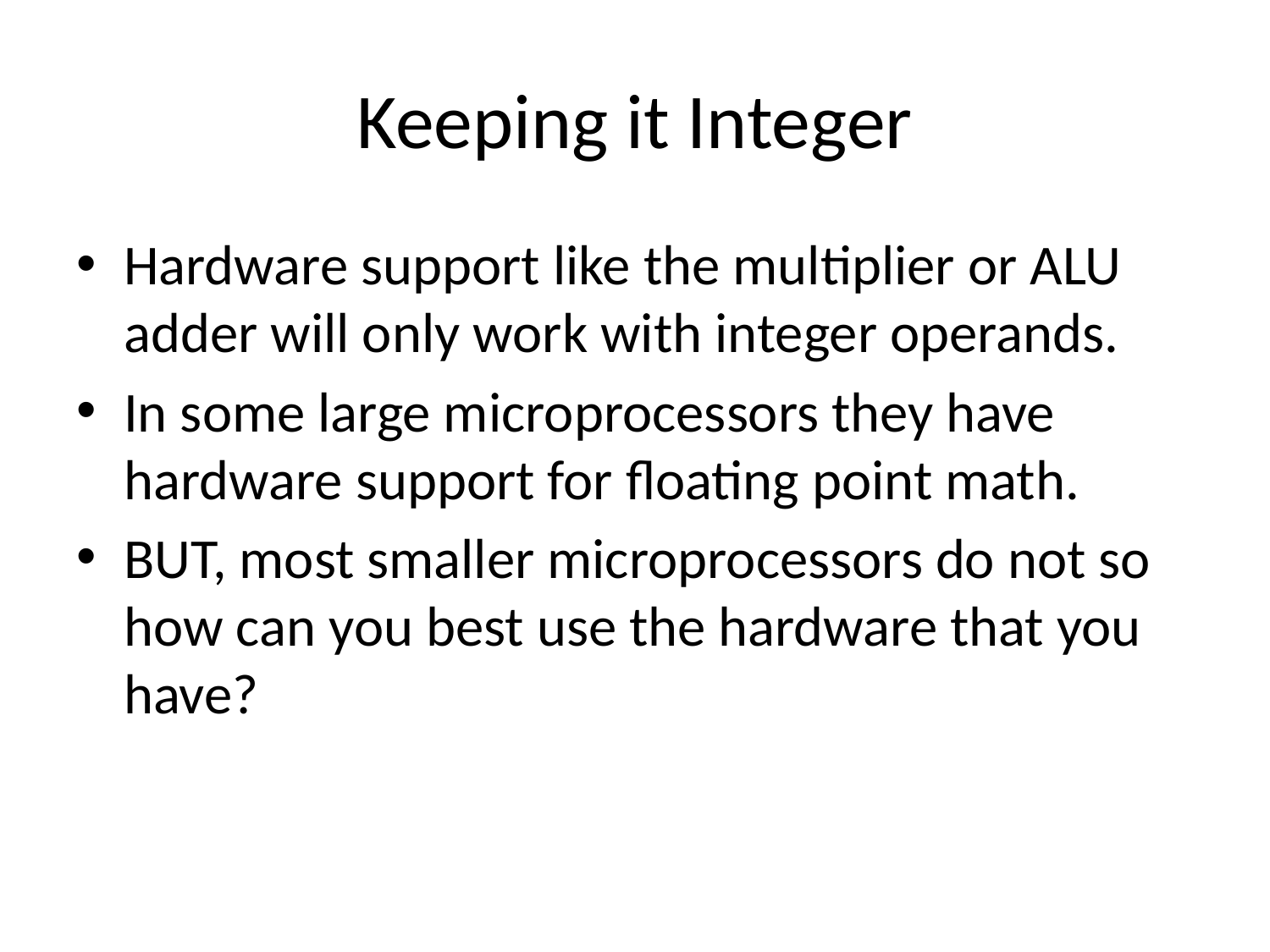

# Keeping it Integer
Hardware support like the multiplier or ALU adder will only work with integer operands.
In some large microprocessors they have hardware support for floating point math.
BUT, most smaller microprocessors do not so how can you best use the hardware that you have?